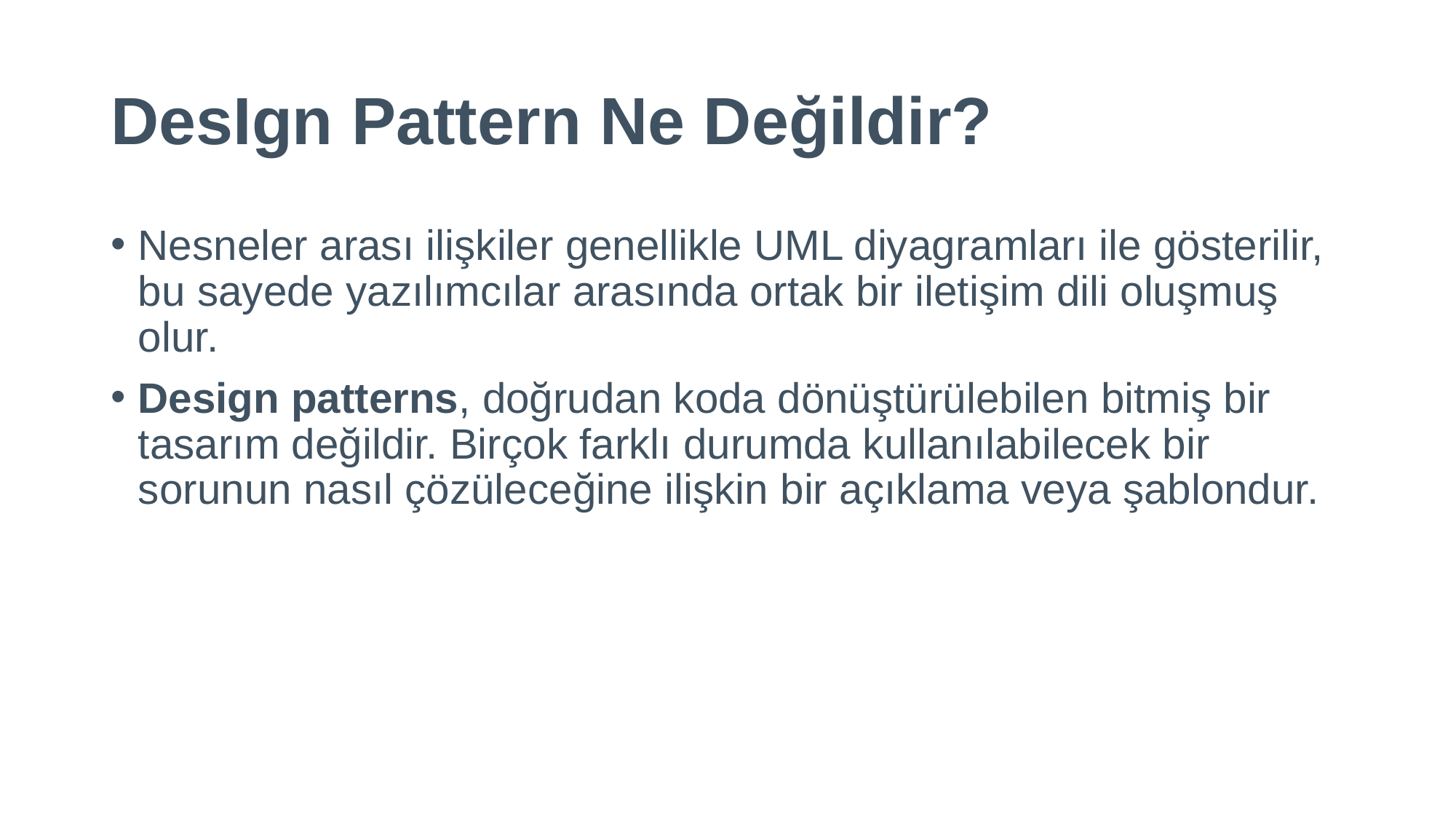

# DesIgn Pattern Ne Değildir?
Nesneler arası ilişkiler genellikle UML diyagramları ile gösterilir, bu sayede yazılımcılar arasında ortak bir iletişim dili oluşmuş olur.
Design patterns, doğrudan koda dönüştürülebilen bitmiş bir tasarım değildir. Birçok farklı durumda kullanılabilecek bir sorunun nasıl çözüleceğine ilişkin bir açıklama veya şablondur.